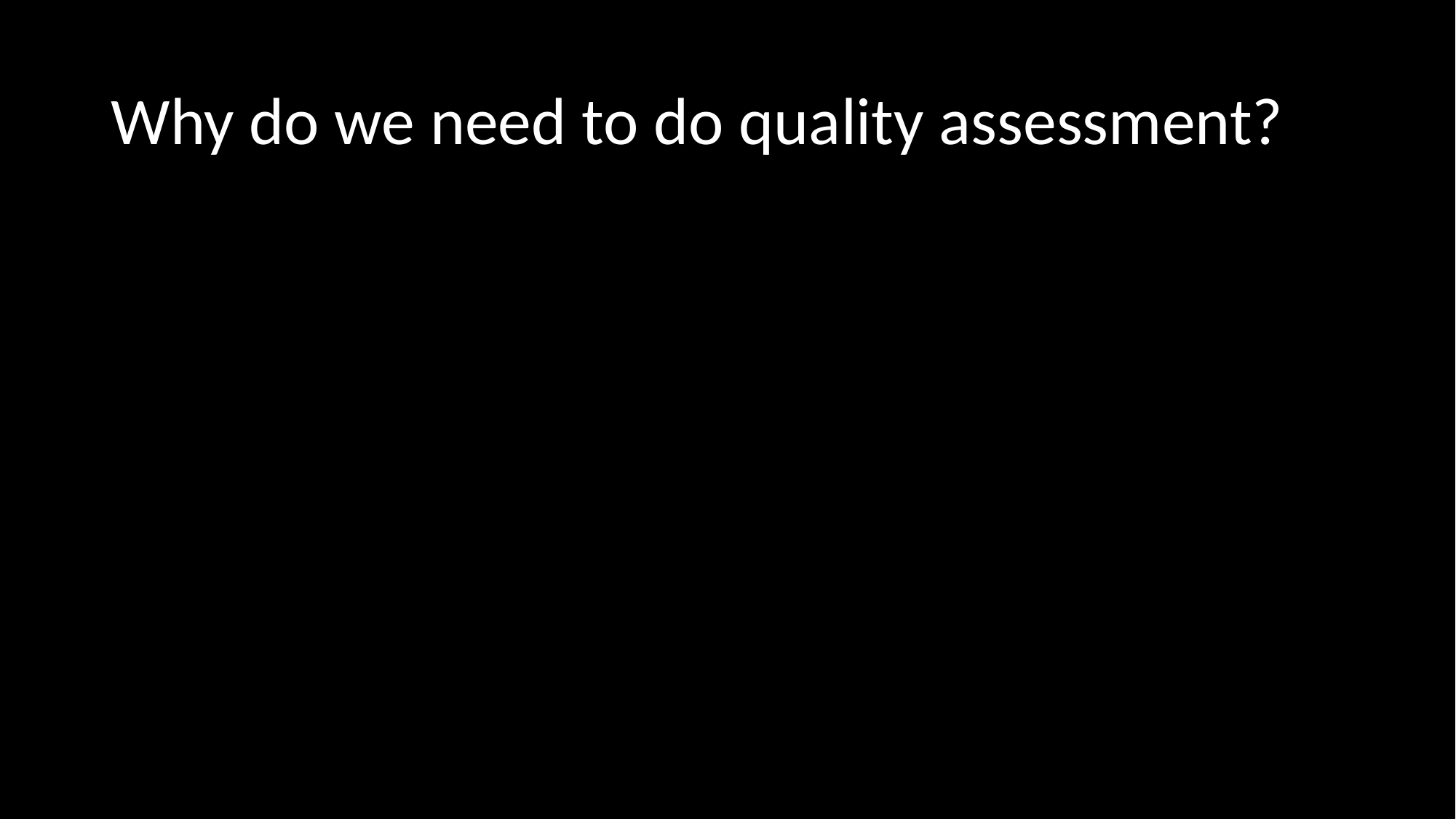

# Why do we need to do quality assessment?